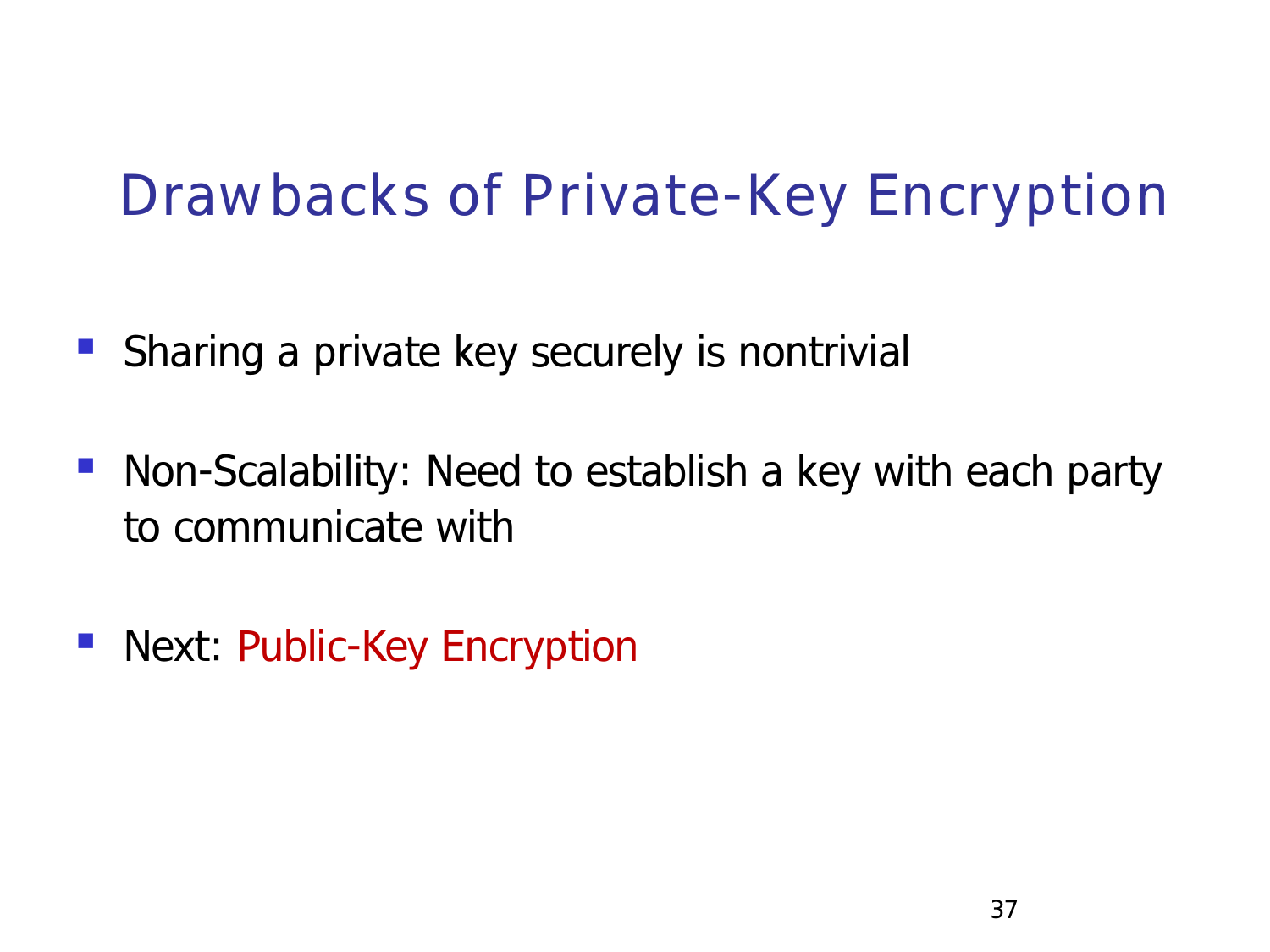

# Drawbacks of Private-Key Encryption
Sharing a private key securely is nontrivial
Non-Scalability: Need to establish a key with each party to communicate with
Next: Public-Key Encryption

37